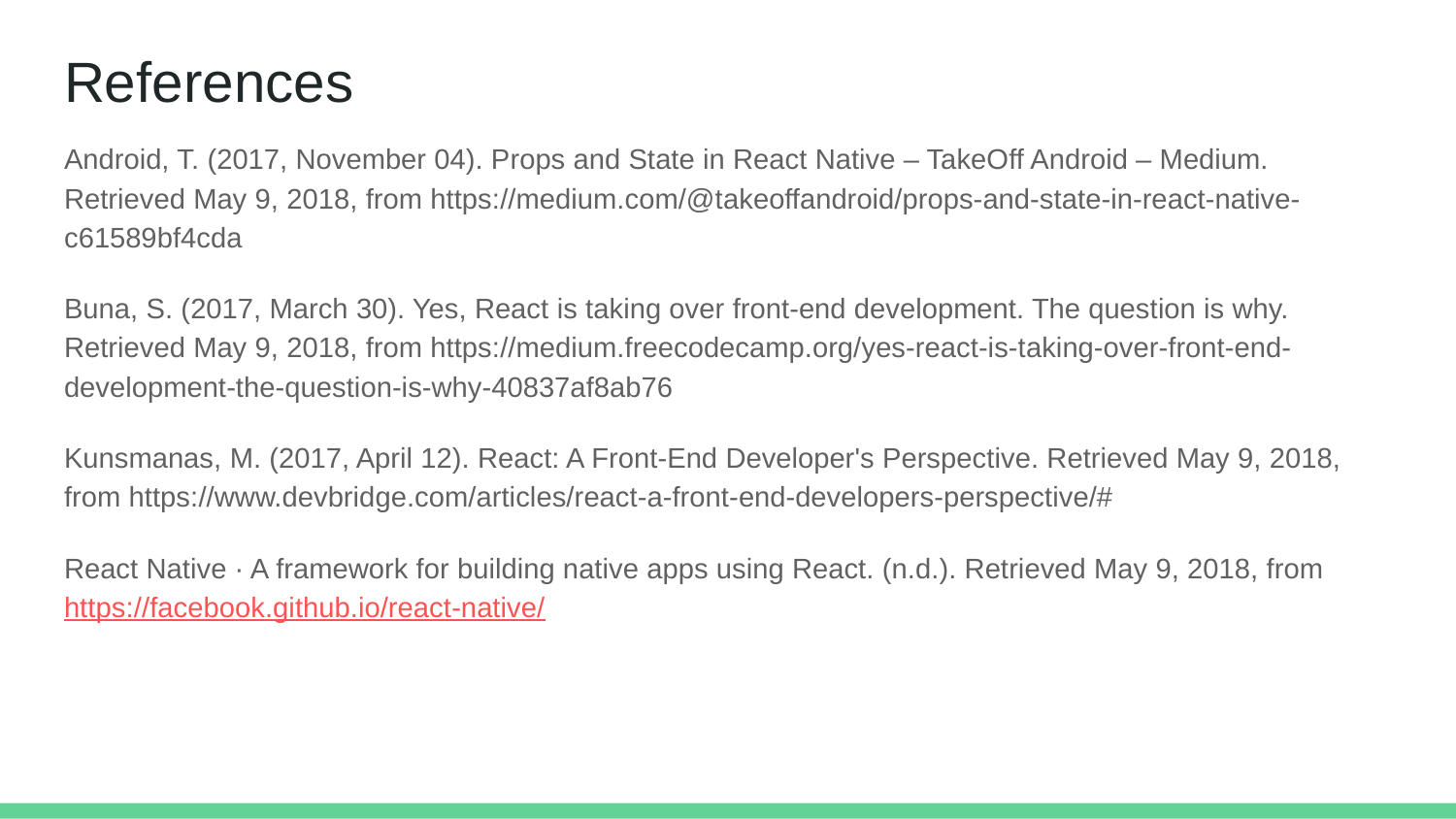

# References
Android, T. (2017, November 04). Props and State in React Native – TakeOff Android – Medium. Retrieved May 9, 2018, from https://medium.com/@takeoffandroid/props-and-state-in-react-native-c61589bf4cda
Buna, S. (2017, March 30). Yes, React is taking over front-end development. The question is why. Retrieved May 9, 2018, from https://medium.freecodecamp.org/yes-react-is-taking-over-front-end-development-the-question-is-why-40837af8ab76
Kunsmanas, M. (2017, April 12). React: A Front-End Developer's Perspective. Retrieved May 9, 2018, from https://www.devbridge.com/articles/react-a-front-end-developers-perspective/#
React Native · A framework for building native apps using React. (n.d.). Retrieved May 9, 2018, from https://facebook.github.io/react-native/